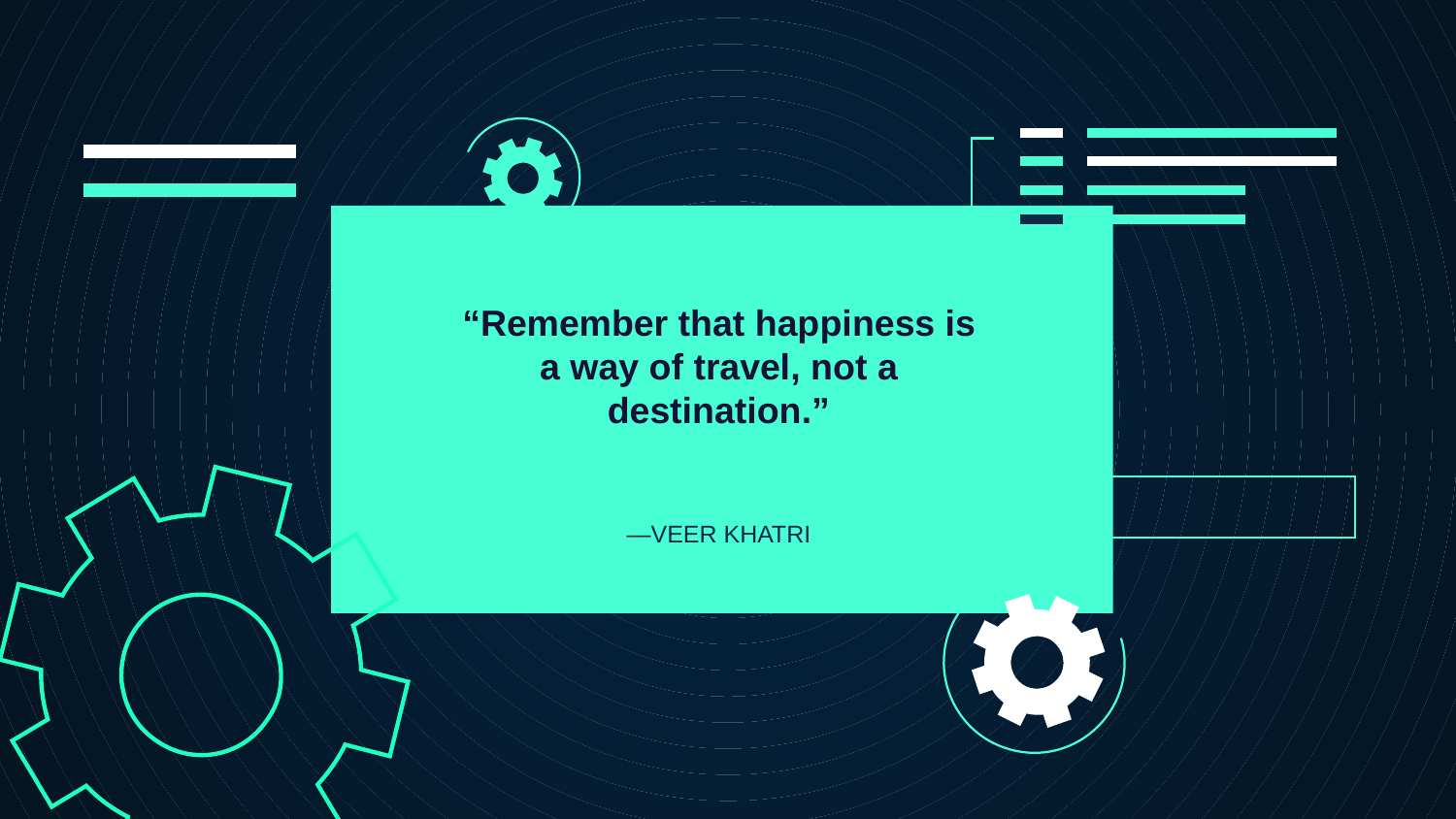

# —VEER KHATRI
“Remember that happiness is a way of travel, not a destination.”